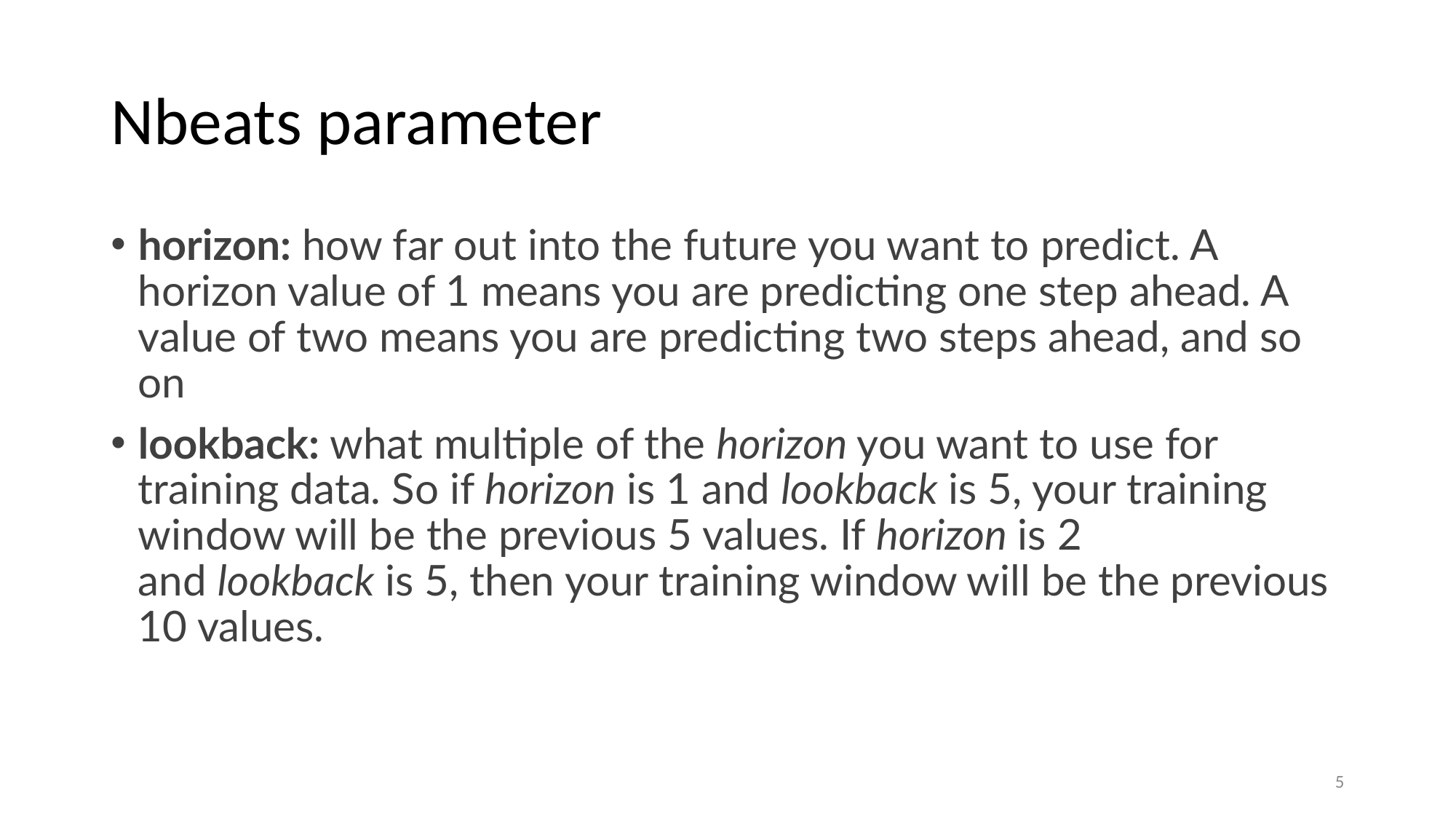

# Nbeats parameter
horizon: how far out into the future you want to predict. A horizon value of 1 means you are predicting one step ahead. A value of two means you are predicting two steps ahead, and so on
lookback: what multiple of the horizon you want to use for training data. So if horizon is 1 and lookback is 5, your training window will be the previous 5 values. If horizon is 2 and lookback is 5, then your training window will be the previous 10 values.

5